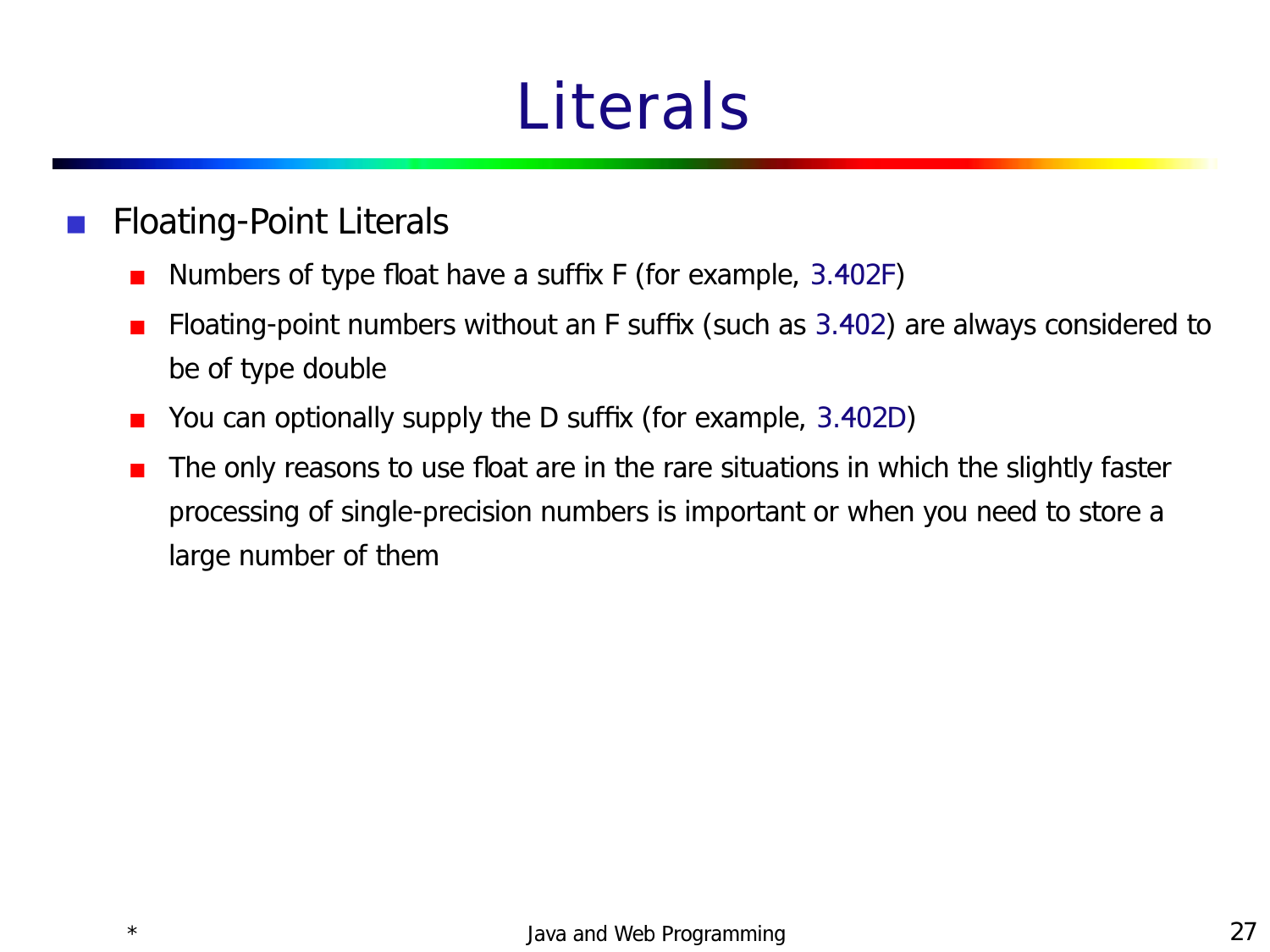

# Literals
Floating-Point Literals
Numbers of type float have a suffix F (for example, 3.402F)
Floating-point numbers without an F suffix (such as 3.402) are always considered to be of type double
You can optionally supply the D suffix (for example, 3.402D)
The only reasons to use float are in the rare situations in which the slightly faster processing of single-precision numbers is important or when you need to store a large number of them

*
27
Java and Web Programming